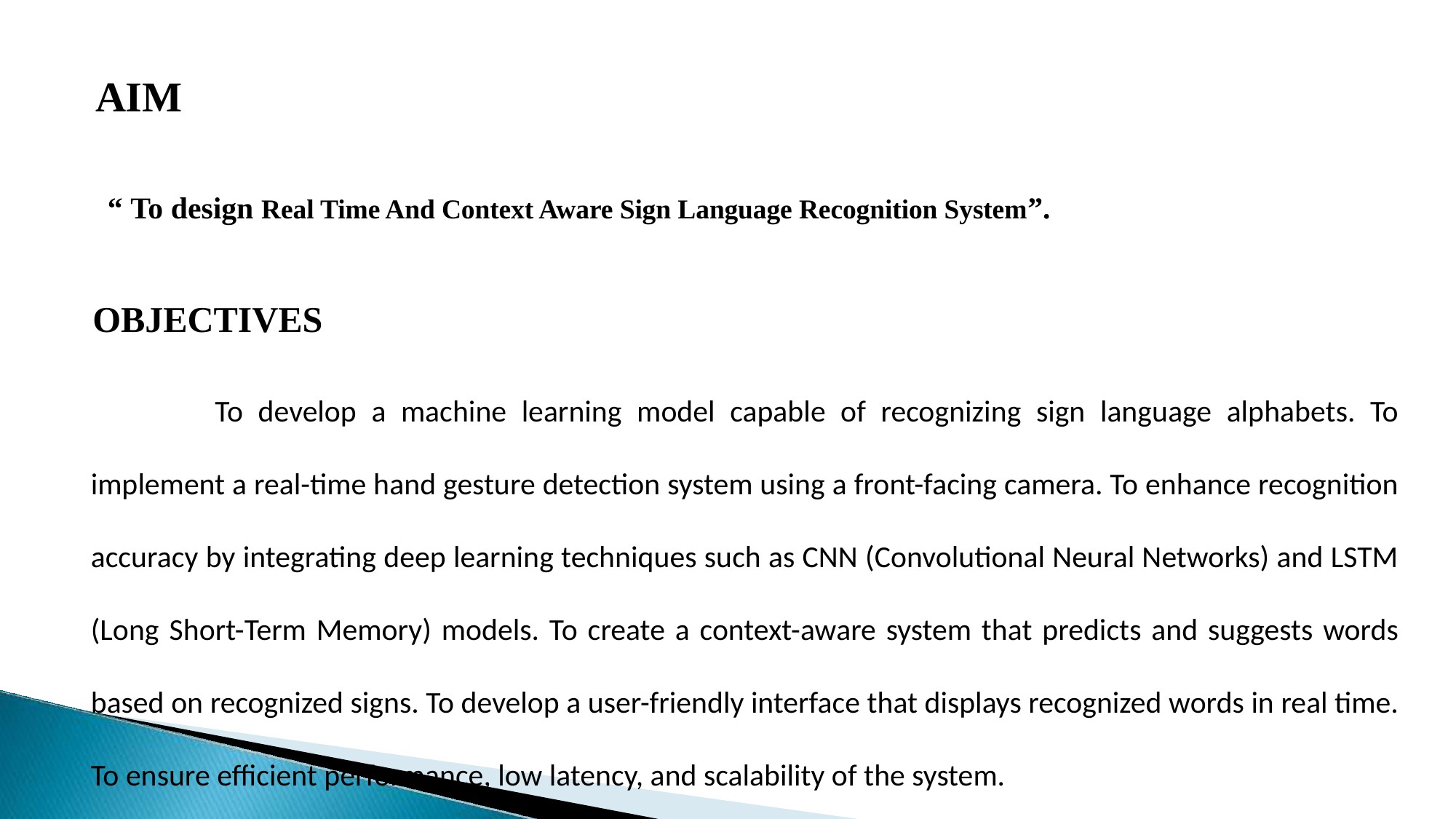

AIM
 “ To design Real Time And Context Aware Sign Language Recognition System”.

OBJECTIVES
	 To develop a machine learning model capable of recognizing sign language alphabets. To implement a real-time hand gesture detection system using a front-facing camera. To enhance recognition accuracy by integrating deep learning techniques such as CNN (Convolutional Neural Networks) and LSTM (Long Short-Term Memory) models. To create a context-aware system that predicts and suggests words based on recognized signs. To develop a user-friendly interface that displays recognized words in real time. To ensure efficient performance, low latency, and scalability of the system.